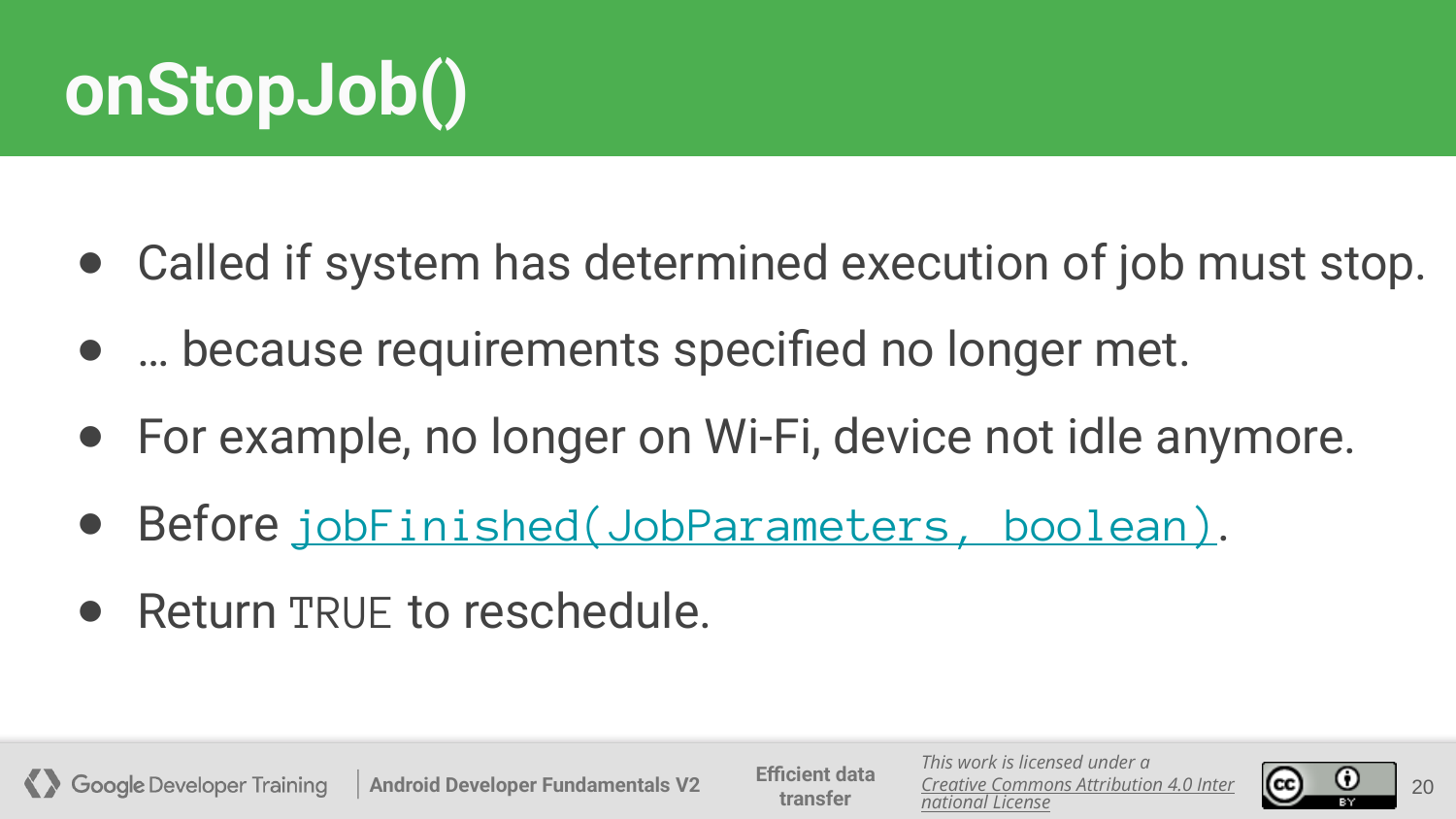

# onStopJob()
Called if system has determined execution of job must stop.
… because requirements specified no longer met.
For example, no longer on Wi-Fi, device not idle anymore.
Before jobFinished(JobParameters, boolean).
Return TRUE to reschedule.
20